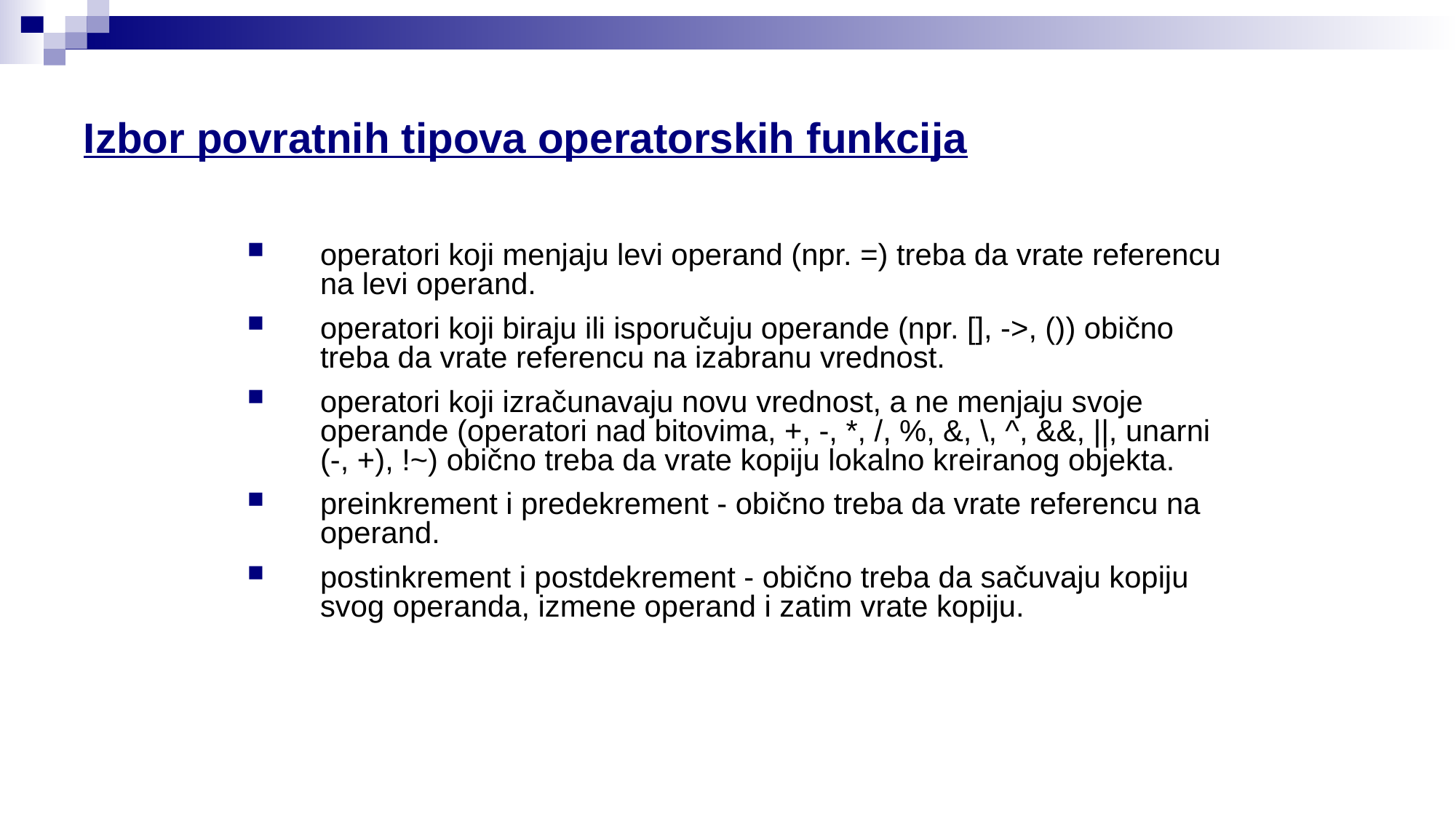

# Izbor povratnih tipova operatorskih funkcija
operatori koji menjaju levi operand (npr. =) treba da vrate referencu na levi operand.
operatori koji biraju ili isporučuju operande (npr. [], ->, ()) obično treba da vrate referencu na izabranu vrednost.
operatori koji izračunavaju novu vrednost, a ne menjaju svoje operande (operatori nad bitovima, +, -, *, /, %, &, \, ^, &&, ||, unarni (-, +), !~) obično treba da vrate kopiju lokalno kreiranog objekta.
preinkrement i predekrement - obično treba da vrate referencu na operand.
postinkrement i postdekrement - obično treba da sačuvaju kopiju svog operanda, izmene operand i zatim vrate kopiju.